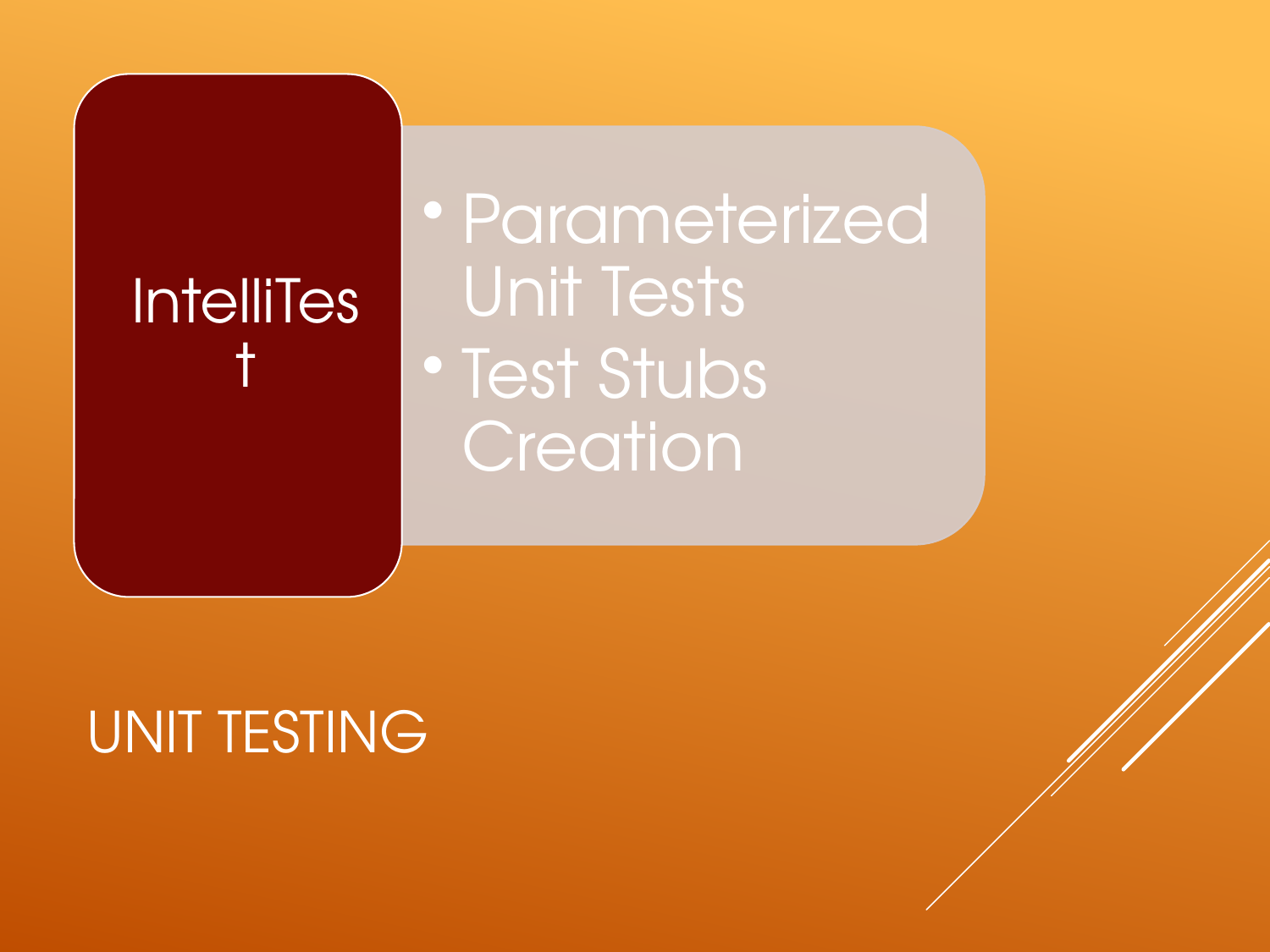

Parameterized Unit Tests
Test Stubs Creation
IntelliTest
# Unit Testing